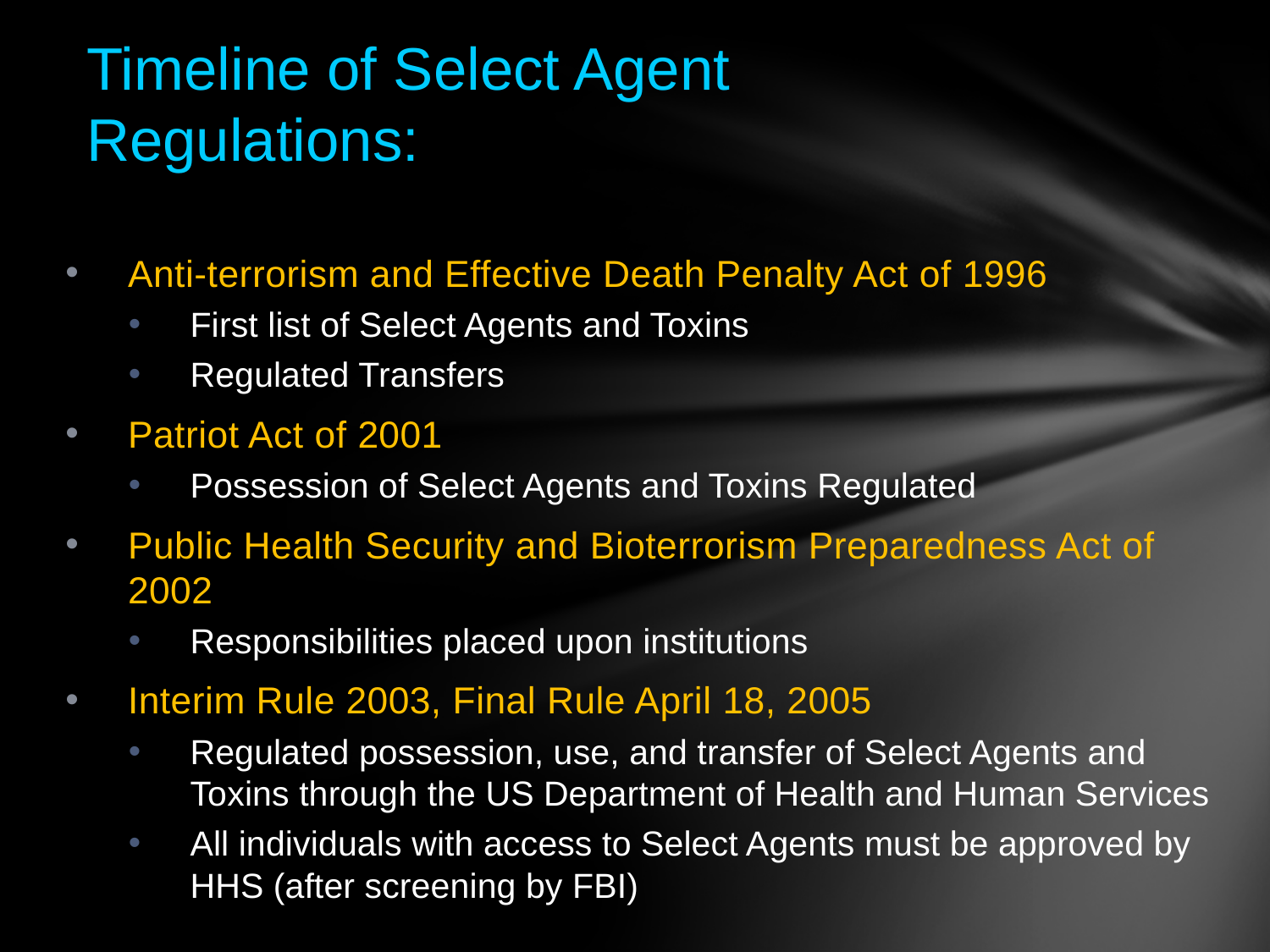

# Timeline of Select Agent Regulations:
Anti-terrorism and Effective Death Penalty Act of 1996
First list of Select Agents and Toxins
Regulated Transfers
Patriot Act of 2001
Possession of Select Agents and Toxins Regulated
Public Health Security and Bioterrorism Preparedness Act of 2002
Responsibilities placed upon institutions
Interim Rule 2003, Final Rule April 18, 2005
Regulated possession, use, and transfer of Select Agents and Toxins through the US Department of Health and Human Services
All individuals with access to Select Agents must be approved by HHS (after screening by FBI)